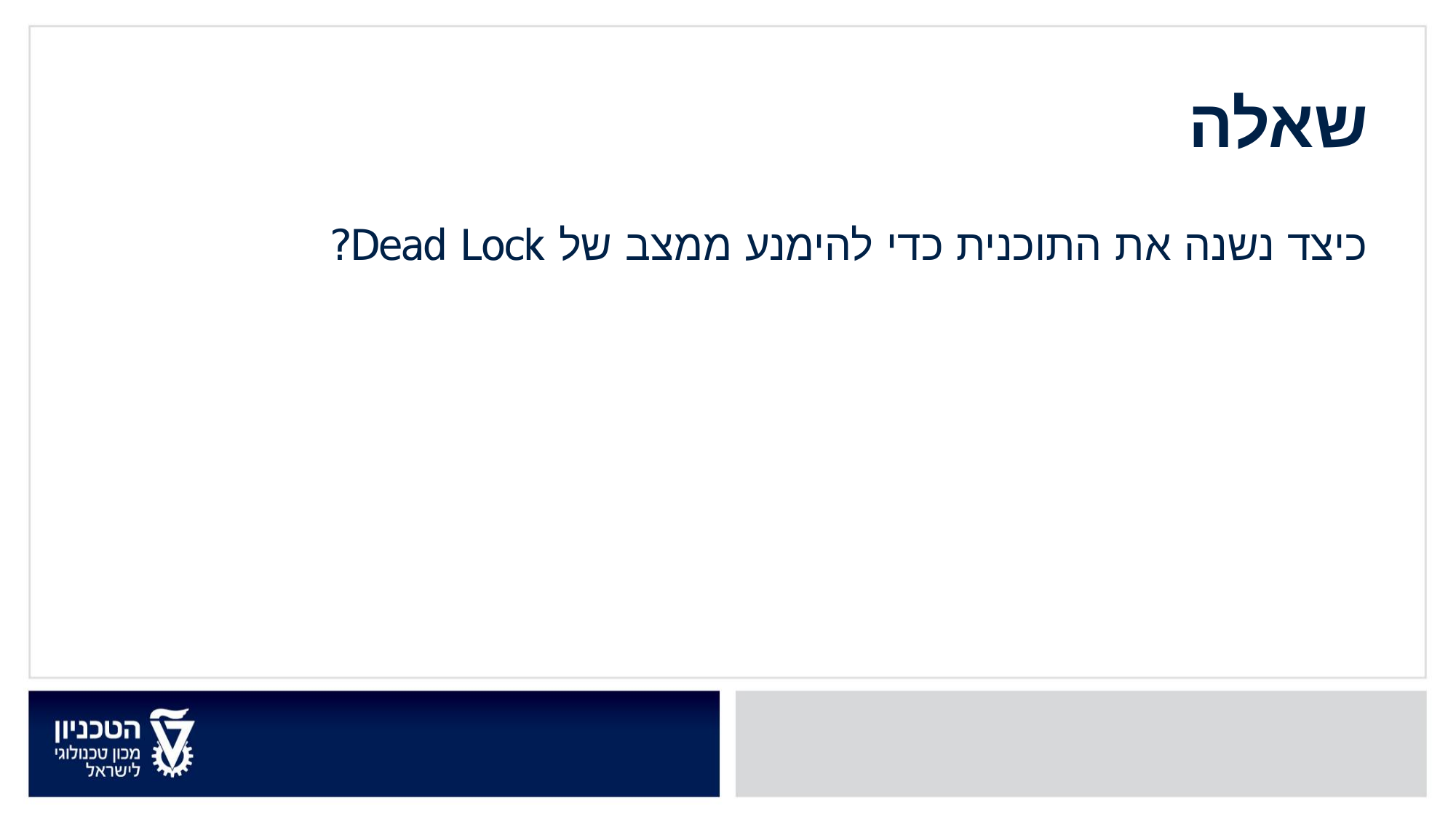

שאלה
כיצד נשנה את התוכנית כדי להימנע ממצב של Dead Lock?